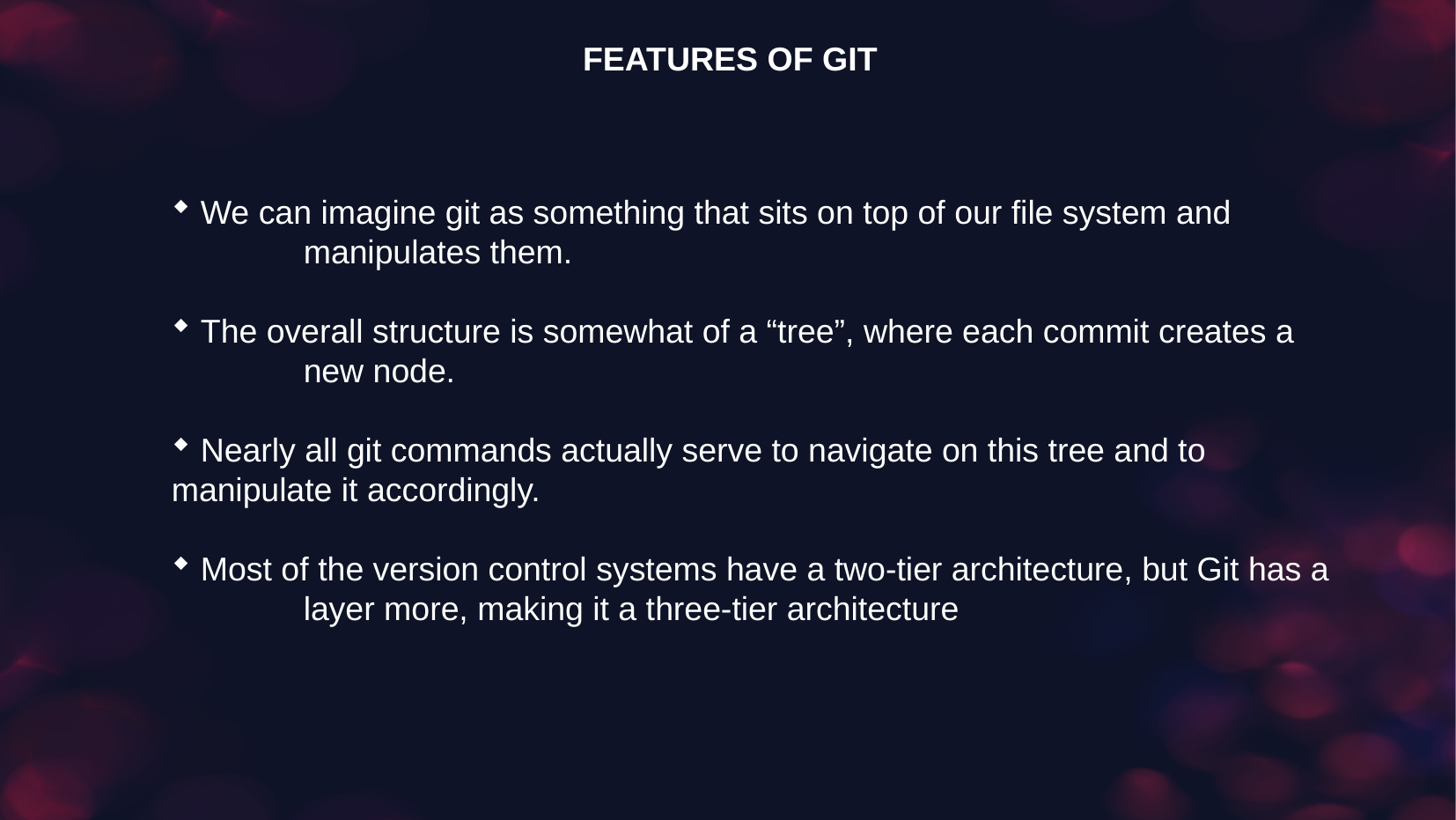

FEATURES OF GIT

 We can imagine git as something that sits on top of our file system and  	manipulates them.

 The overall structure is somewhat of a “tree”, where each commit creates a 	new node.

 Nearly all git commands actually serve to navigate on this tree and to 	manipulate it accordingly.

 Most of the version control systems have a two-tier architecture, but Git has a 	layer more, making it a three-tier architecture